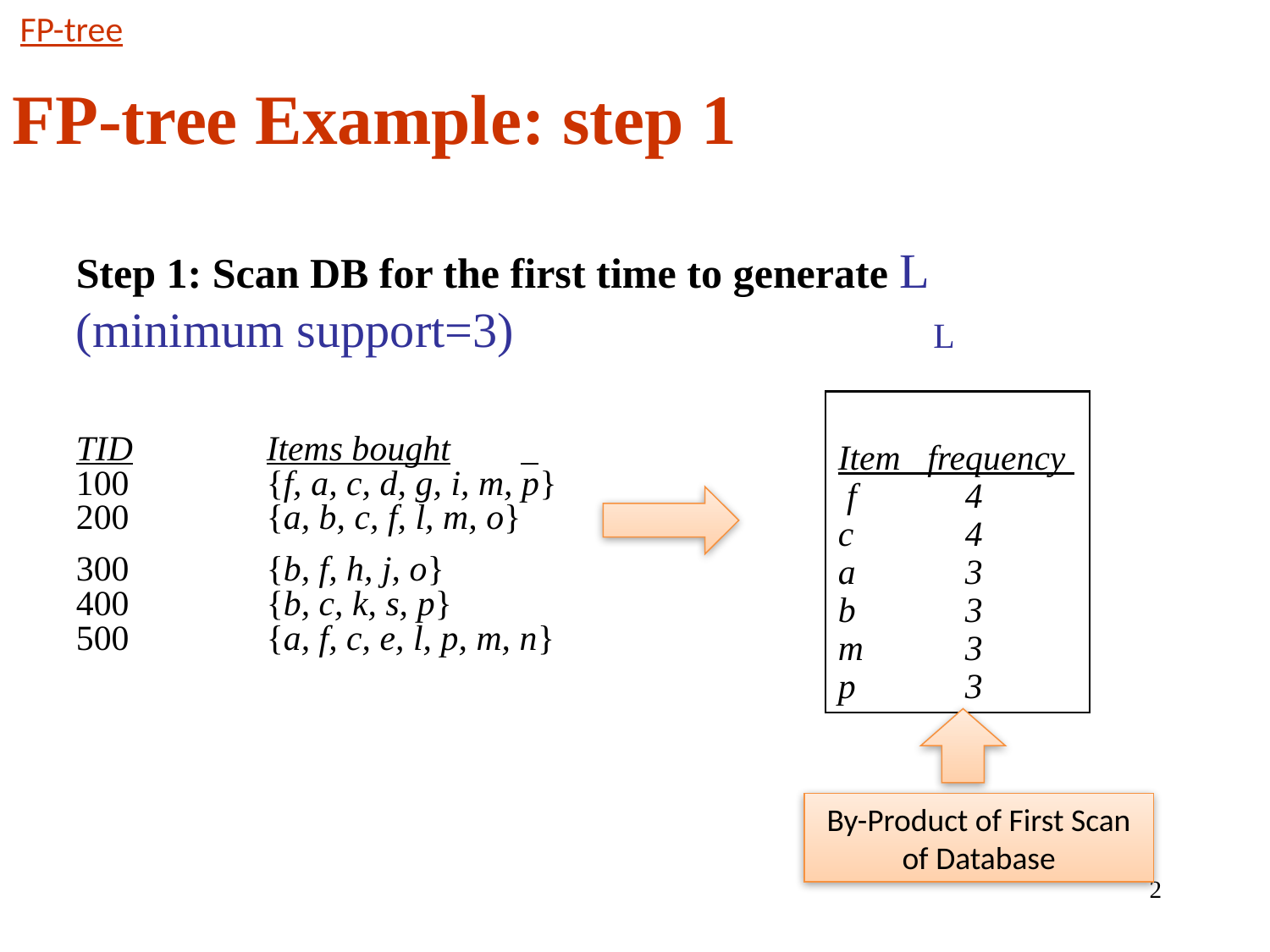

FP-tree
FP-tree Example: step 1
Step 1: Scan DB for the first time to generate L (minimum support=3)
L

TID		Items bought
100		{f, a, c, d, g, i, m, p}
200		{a, b, c, f, l, m, o}
300	 	{b, f, h, j, o}
400	 	{b, c, k, s, p}
500	 	{a, f, c, e, l, p, m, n}

Item   frequency
 f	4
c	4
a	3
b	3
m	3
p	3

By-Product of First Scan of Database
2